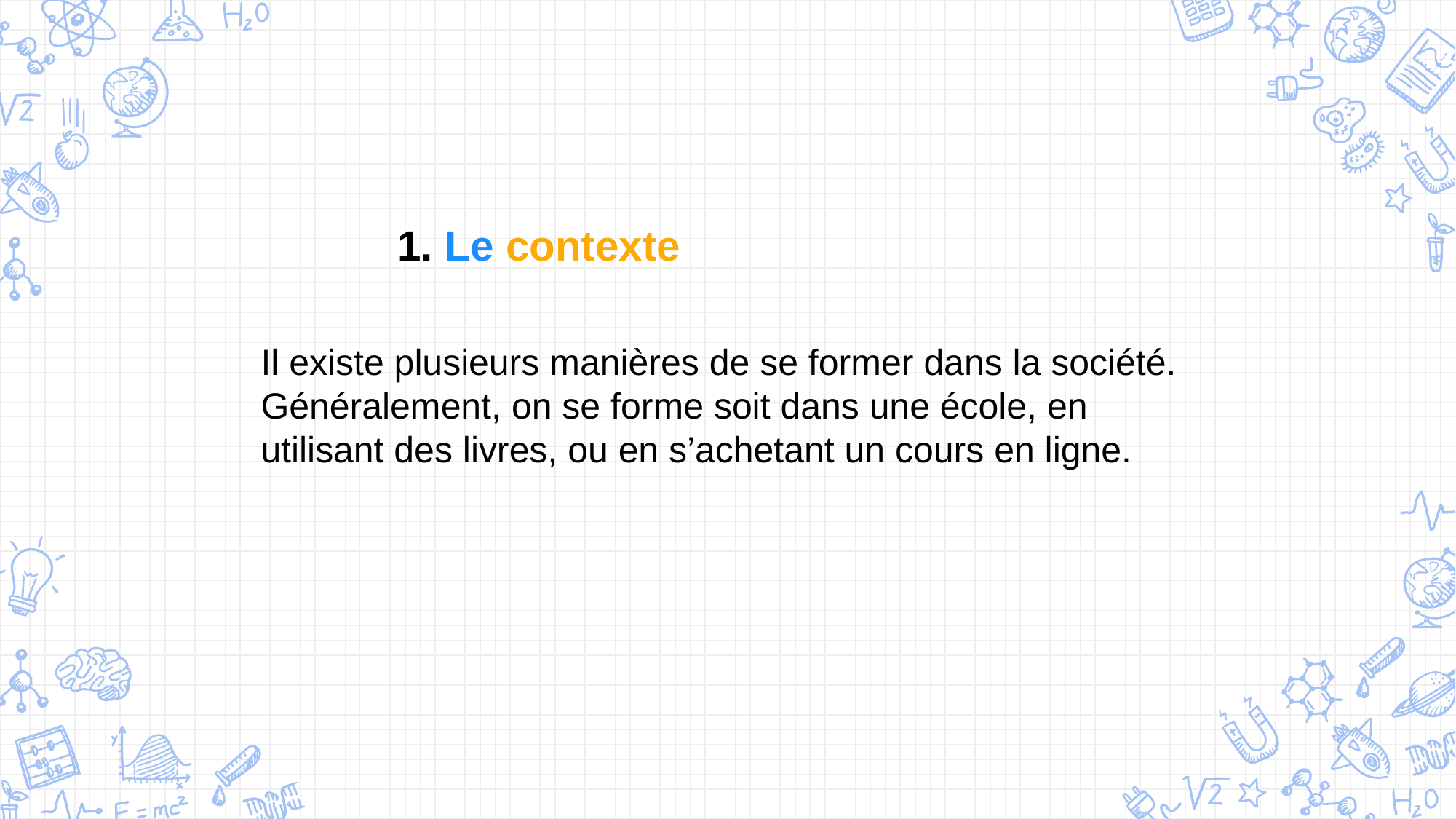

1. Le contexte
Il existe plusieurs manières de se former dans la société. Généralement, on se forme soit dans une école, en utilisant des livres, ou en s’achetant un cours en ligne.